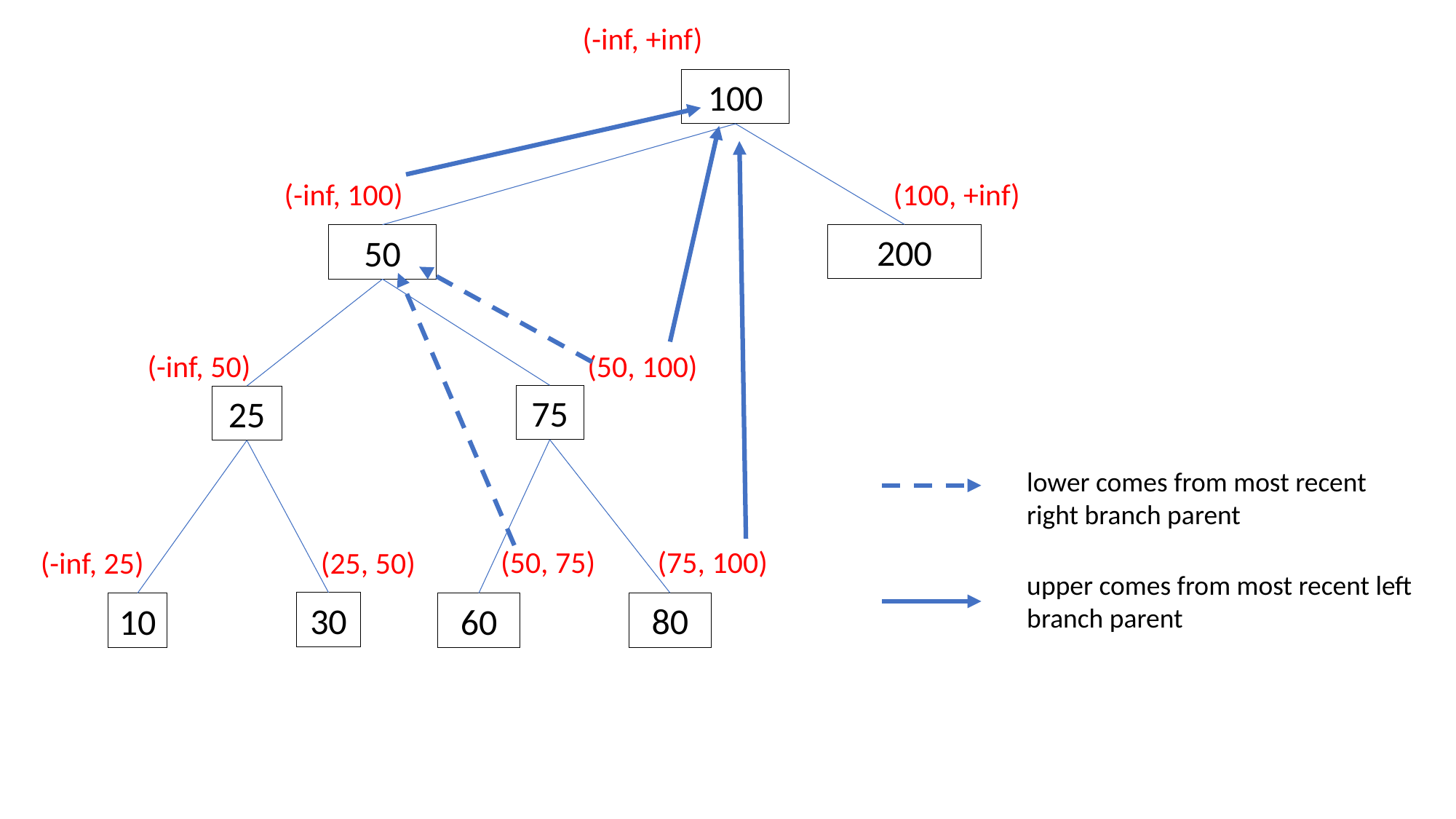

(-inf, +inf)
100
(-inf, 100)
(100, +inf)
200
50
(-inf, 50)
(50, 100)
75
25
lower comes from most recent right branch parent
(75, 100)
(50, 75)
(-inf, 25)
(25, 50)
upper comes from most recent left branch parent
30
80
60
10